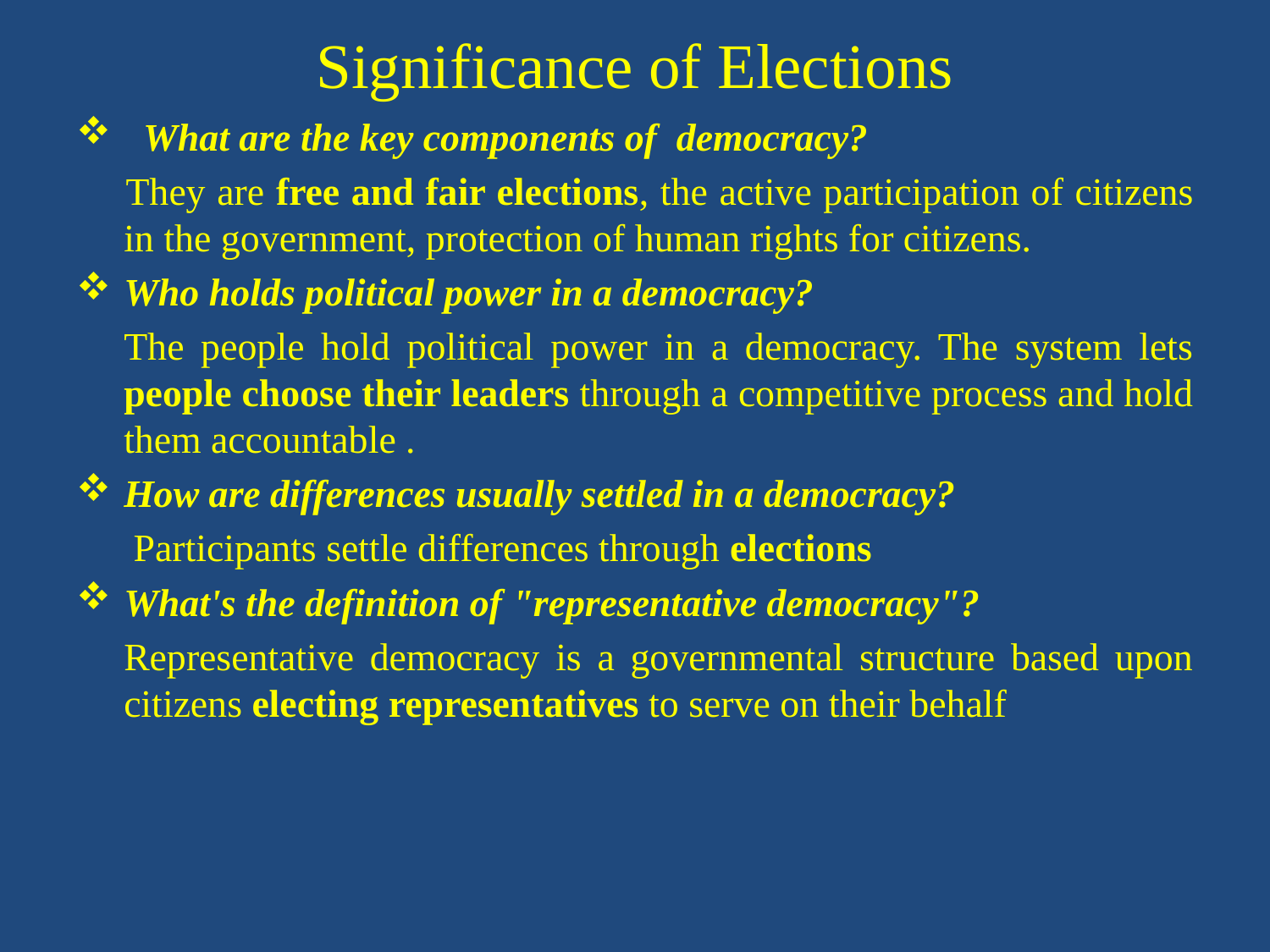

# Significance of Elections
  What are the key components of  democracy?
 	They are free and fair elections, the active participation of citizens in the government, protection of human rights for citizens.
Who holds political power in a democracy?
	The people hold political power in a democracy. The system lets people choose their leaders through a competitive process and hold them accountable .
How are differences usually settled in a democracy?
	 Participants settle differences through elections
What's the definition of "representative democracy"?
	Representative democracy is a governmental structure based upon citizens electing representatives to serve on their behalf